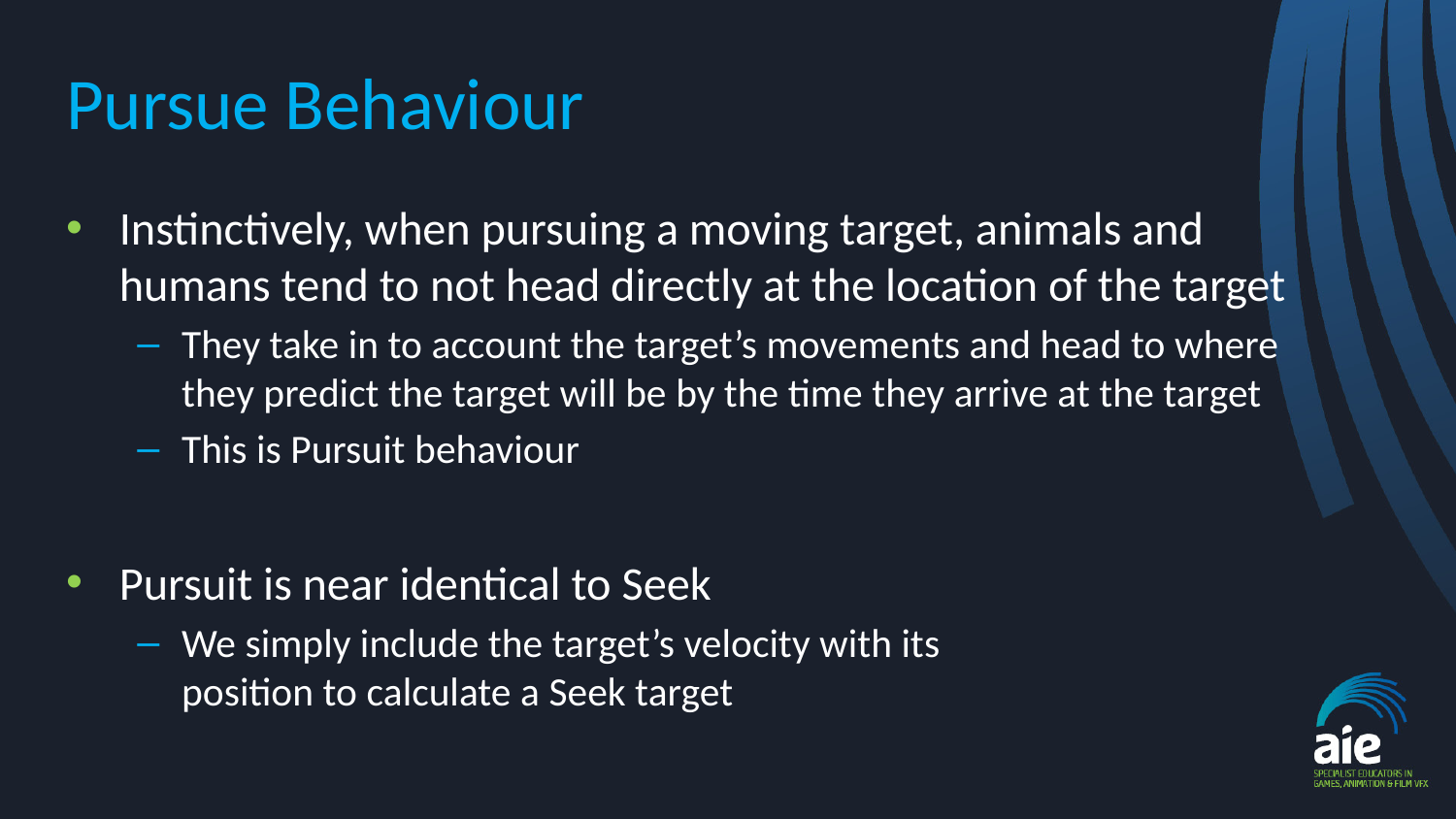

# Pursue Behaviour
Instinctively, when pursuing a moving target, animals and humans tend to not head directly at the location of the target
They take in to account the target’s movements and head to where they predict the target will be by the time they arrive at the target
This is Pursuit behaviour

Pursuit is near identical to Seek
We simply include the target’s velocity with its
position to calculate a Seek target